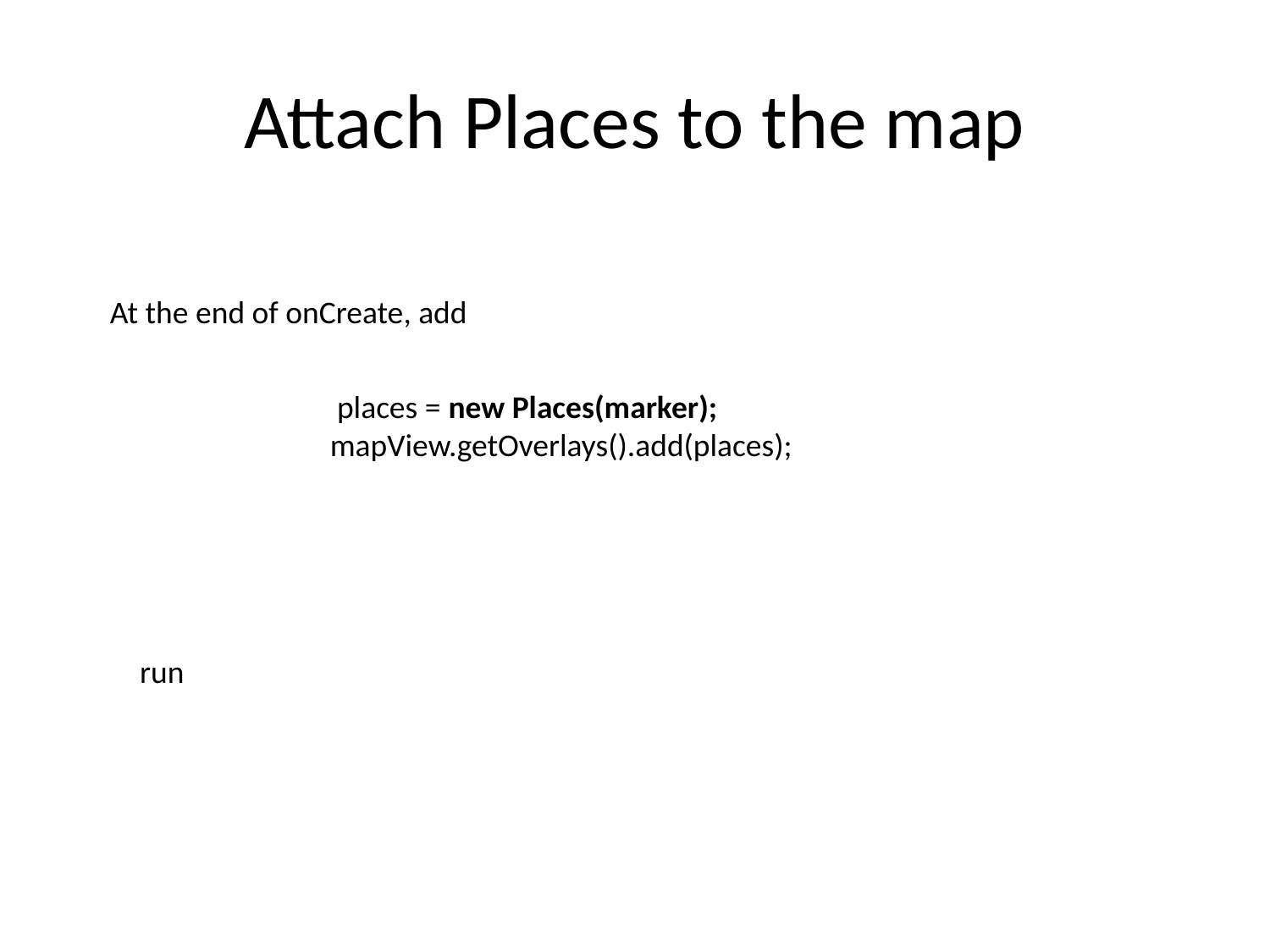

# Attach Places to the map
At the end of onCreate, add
 places = new Places(marker);
mapView.getOverlays().add(places);
run